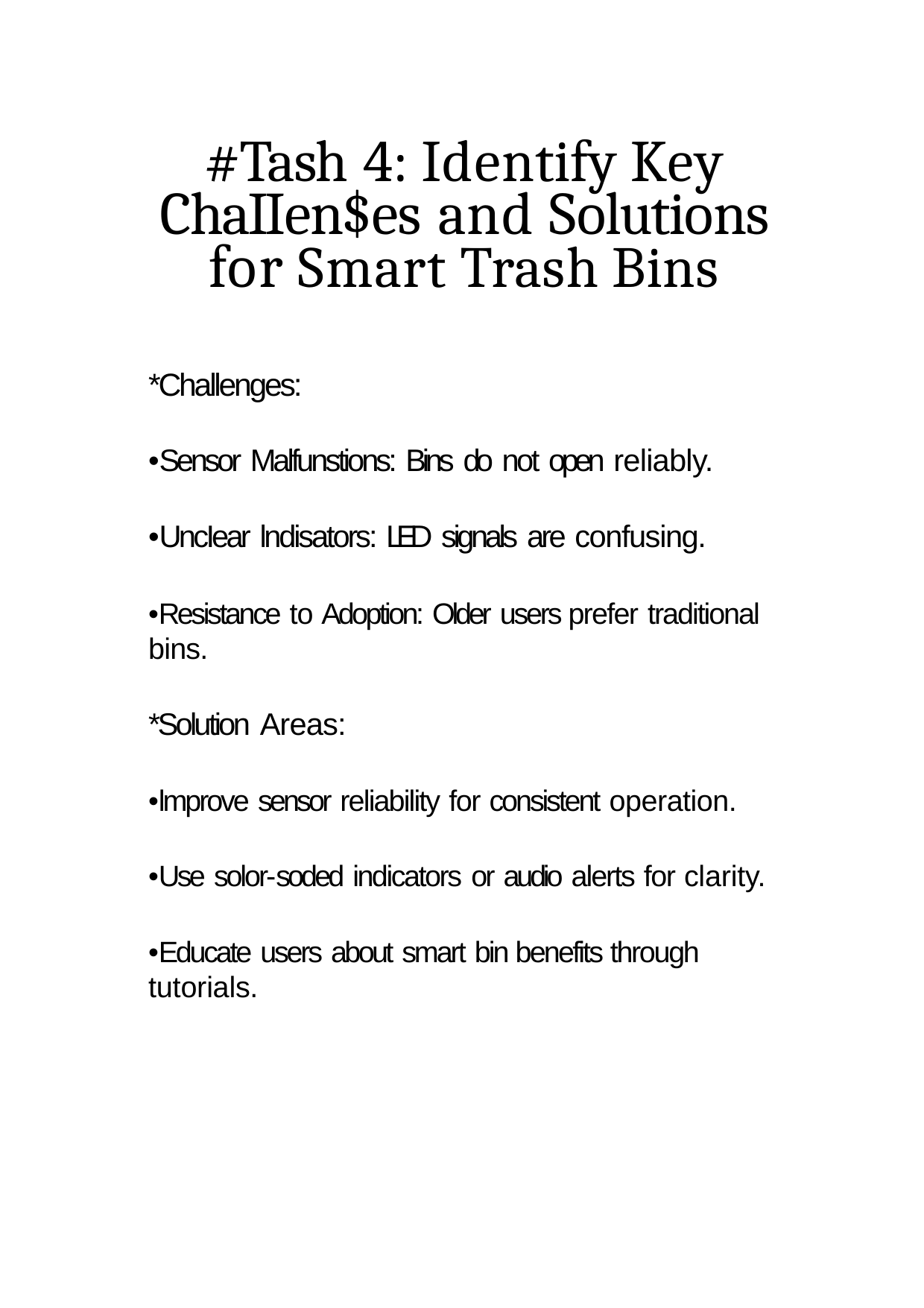

# #Tash 4: Identify Key ChaIIen$es and Solutions for Smart Trash Bins
*Challenges:

•Sensor Malfunstions: Bins do not open reliably.

•UncIear lndisators: LED signals are confusing.

•Resistance to Adoption: Older users prefer traditional bins.

*Solution Areas:

•lmprove sensor reliability for consistent operation.

•Use solor-soded indicators or audio alerts for clarity.

•Educate users about smart bin benefits through tutorials.